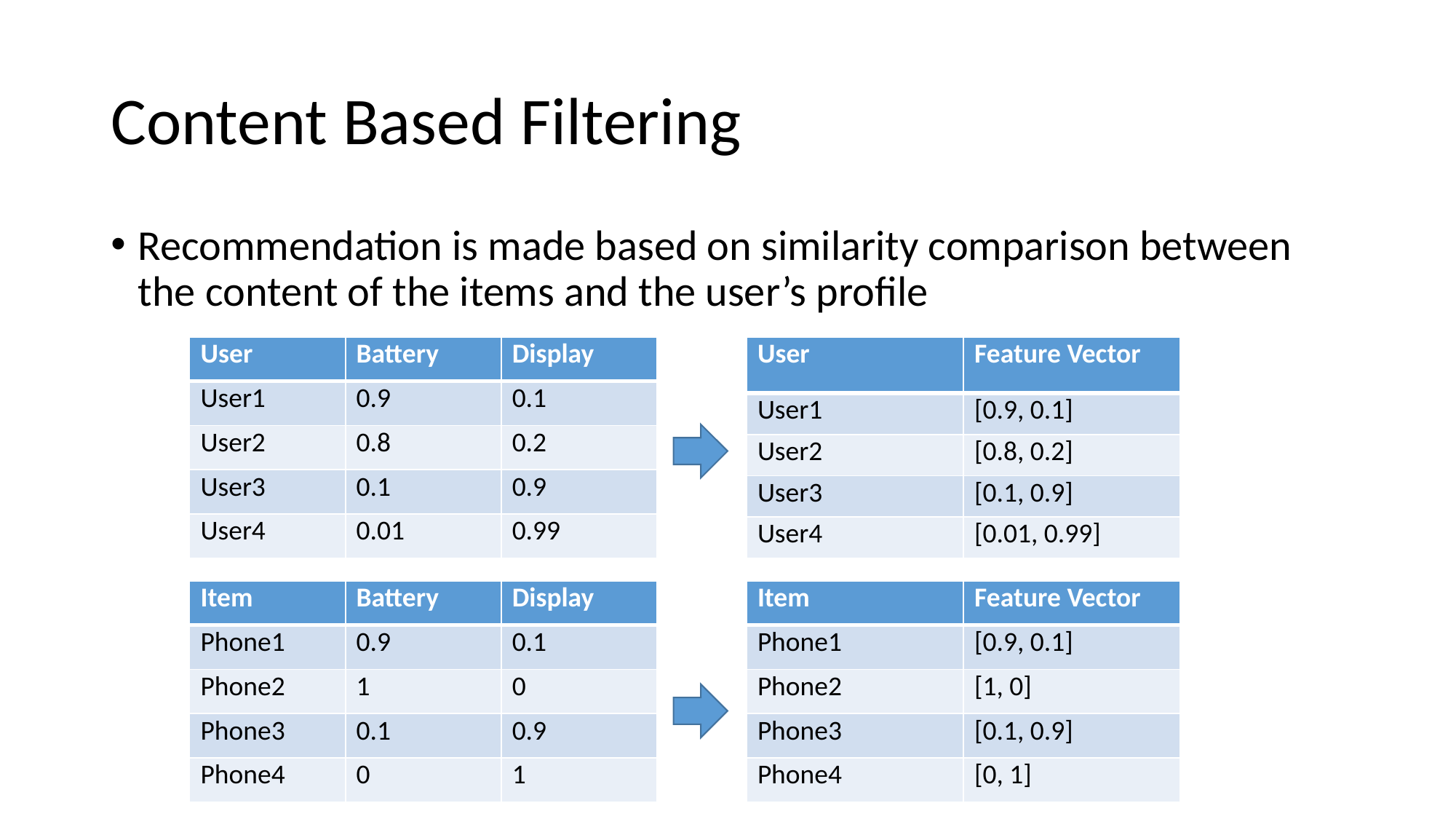

# Content Based Filtering
Recommendation is made based on similarity comparison between the content of the items and the user’s profile
| User | Battery | Display |
| --- | --- | --- |
| User1 | 0.9 | 0.1 |
| User2 | 0.8 | 0.2 |
| User3 | 0.1 | 0.9 |
| User4 | 0.01 | 0.99 |
| User | Feature Vector |
| --- | --- |
| User1 | [0.9, 0.1] |
| User2 | [0.8, 0.2] |
| User3 | [0.1, 0.9] |
| User4 | [0.01, 0.99] |

| Item | Battery | Display |
| --- | --- | --- |
| Phone1 | 0.9 | 0.1 |
| Phone2 | 1 | 0 |
| Phone3 | 0.1 | 0.9 |
| Phone4 | 0 | 1 |
| Item | Feature Vector |
| --- | --- |
| Phone1 | [0.9, 0.1] |
| Phone2 | [1, 0] |
| Phone3 | [0.1, 0.9] |
| Phone4 | [0, 1] |